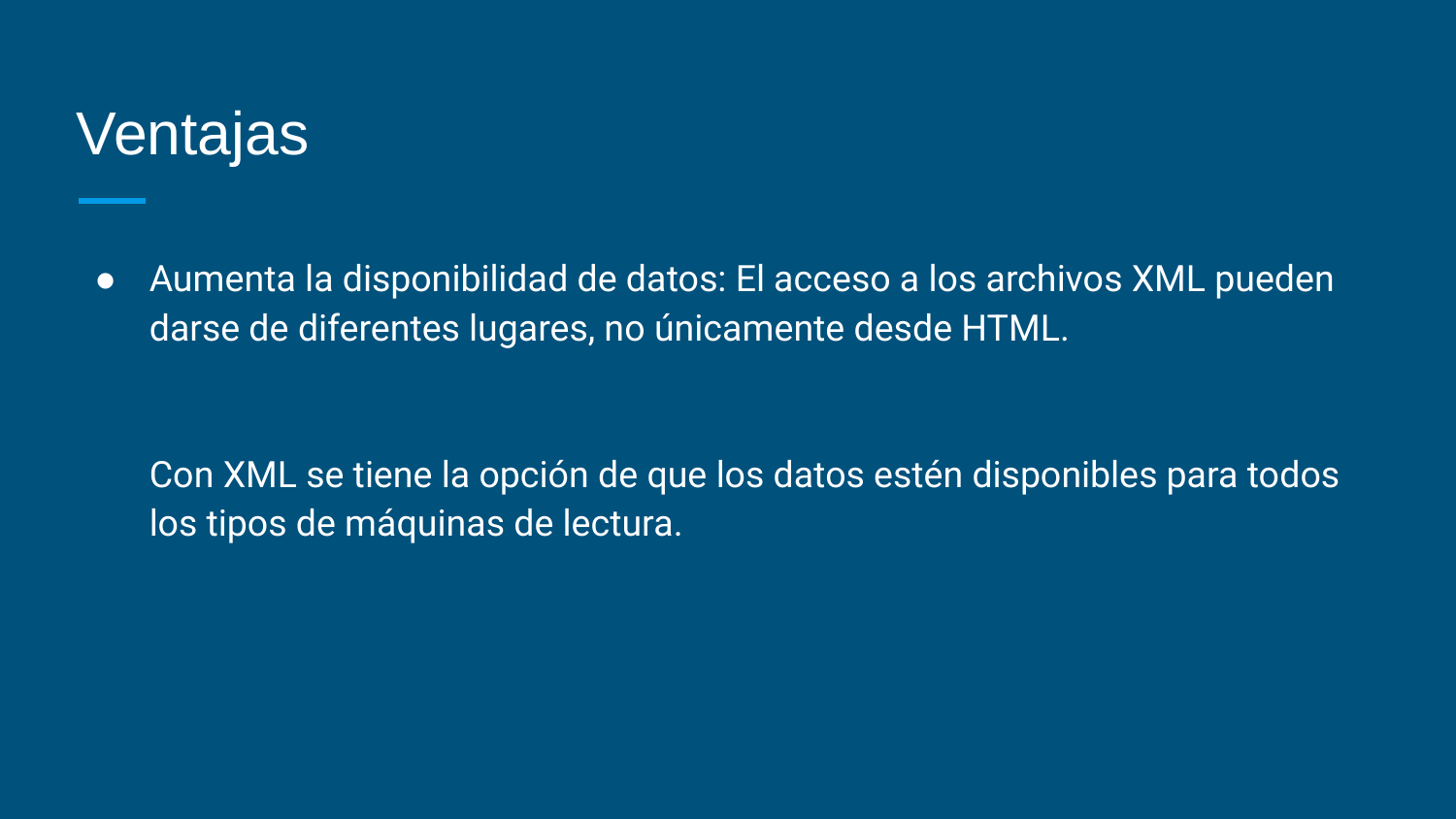

# Ventajas
Aumenta la disponibilidad de datos: El acceso a los archivos XML pueden darse de diferentes lugares, no únicamente desde HTML.

Con XML se tiene la opción de que los datos estén disponibles para todos los tipos de máquinas de lectura.